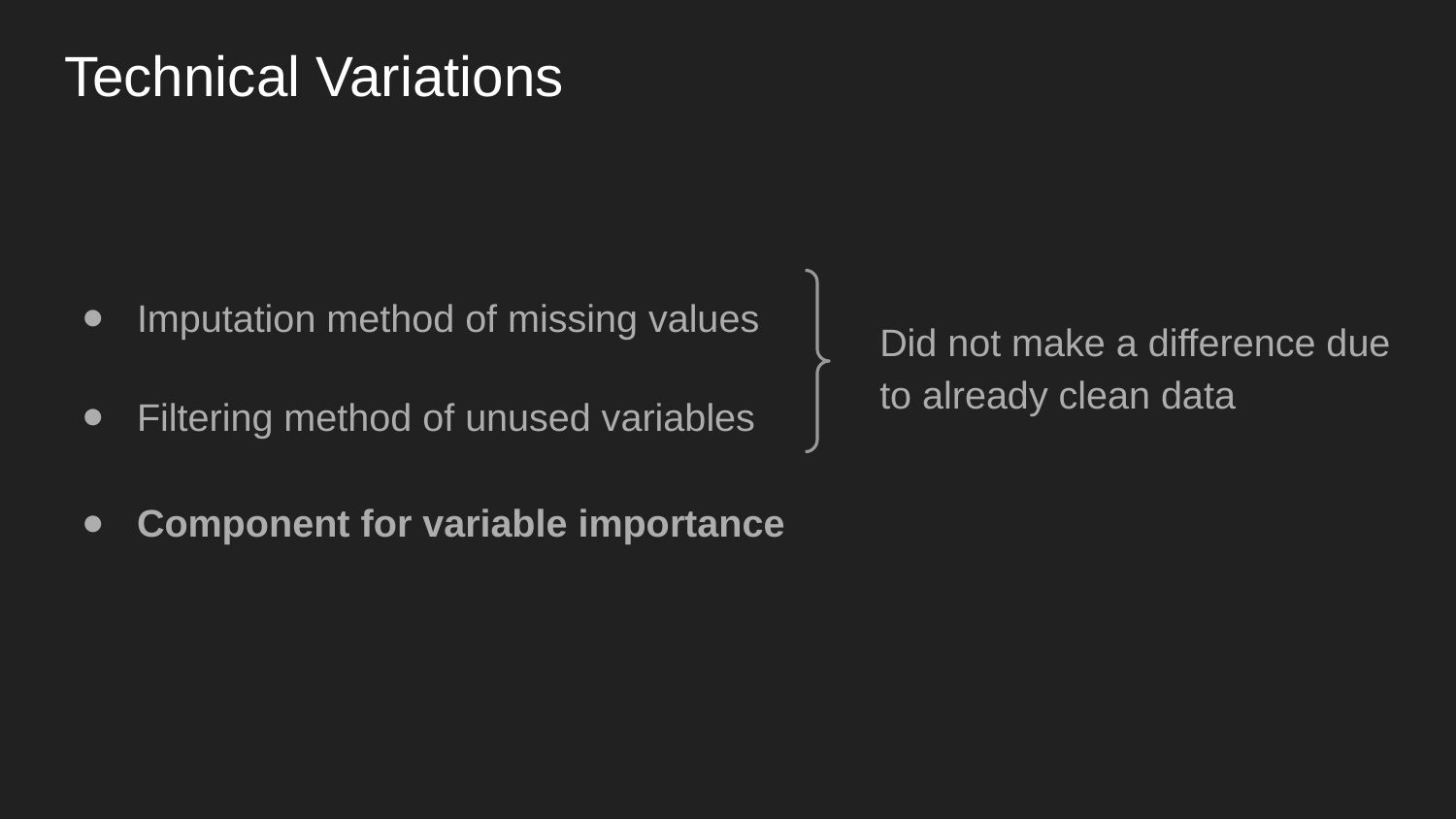

# Technical Variations

Imputation method of missing values
Filtering method of unused variables
Component for variable importance
Did not make a difference due to already clean data